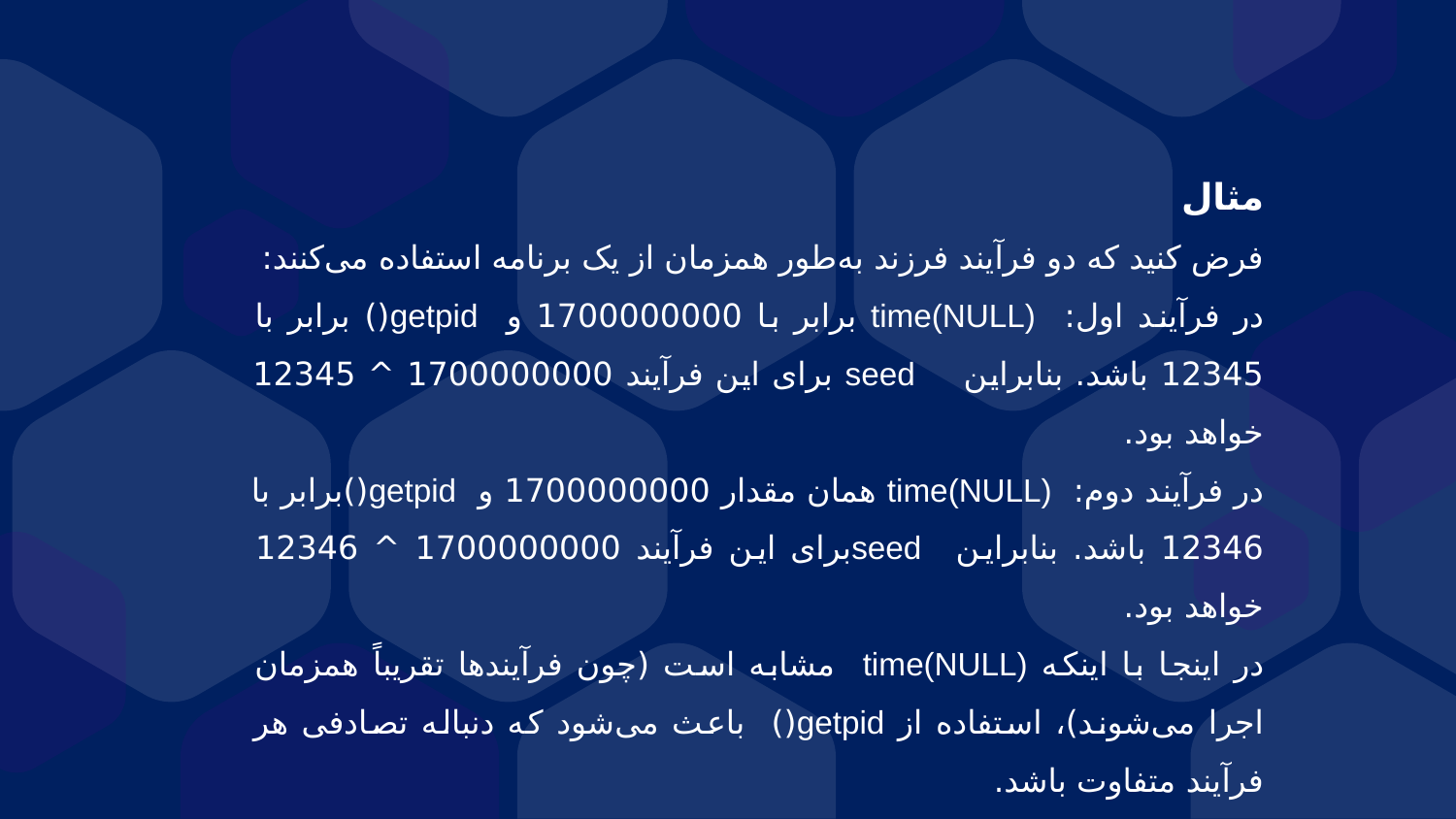

مثال
فرض کنید که دو فرآیند فرزند به‌طور همزمان از یک برنامه استفاده می‌کنند:
در فرآیند اول:  time(NULL) برابر با 1700000000 و  getpid() برابر با 12345 باشد. بنابراین    seed برای این فرآیند 1700000000 ^ 12345 خواهد بود.
در فرآیند دوم:  time(NULL) همان مقدار 1700000000 و  getpid()برابر با 12346 باشد. بنابراین  seedبرای این فرآیند 1700000000 ^ 12346 خواهد بود.
در اینجا با اینکه time(NULL)  مشابه است (چون فرآیندها تقریباً همزمان اجرا می‌شوند)، استفاده از getpid()  باعث می‌شود که دنباله تصادفی هر فرآیند متفاوت باشد.